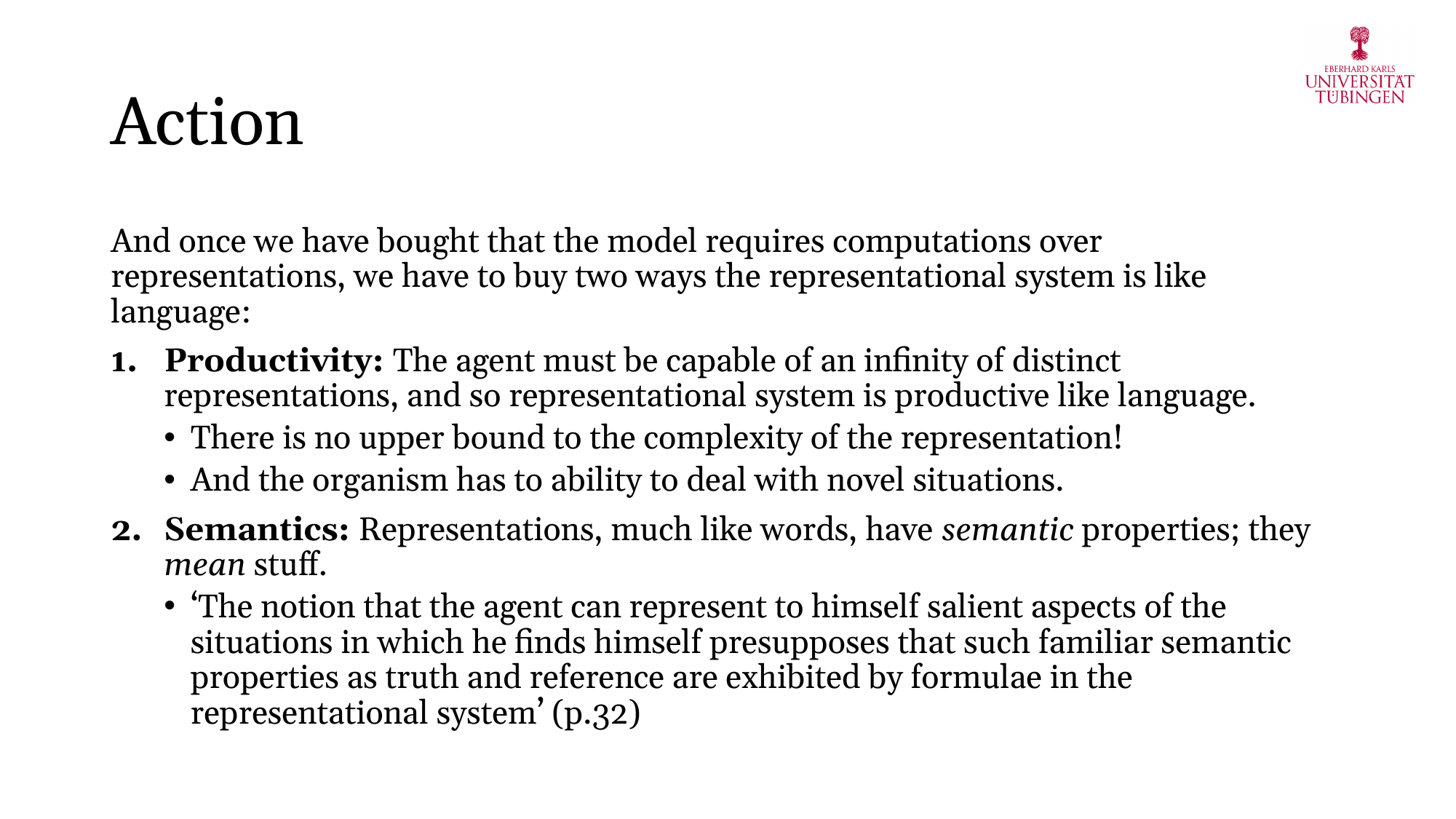

# Action
And once we have bought that the model requires computations over representations, we have to buy two ways the representational system is like language:
Productivity: The agent must be capable of an infinity of distinct representations, and so representational system is productive like language.
There is no upper bound to the complexity of the representation!
And the organism has to ability to deal with novel situations.
Semantics: Representations, much like words, have semantic properties; they mean stuff.
‘The notion that the agent can represent to himself salient aspects of the situations in which he finds himself presupposes that such familiar semantic properties as truth and reference are exhibited by formulae in the representational system’ (p.32)